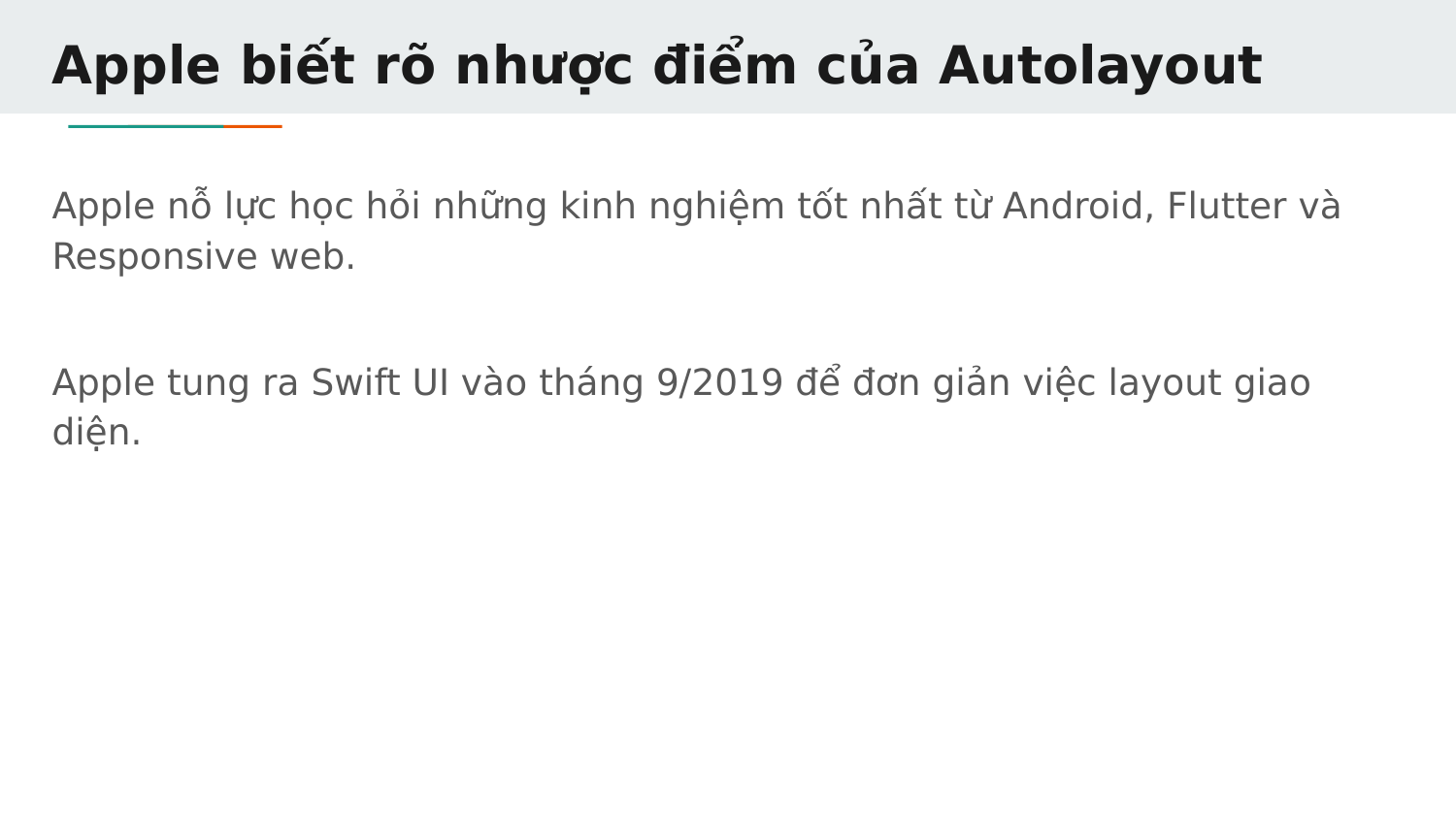

# Apple biết rõ nhược điểm của Autolayout
Apple nỗ lực học hỏi những kinh nghiệm tốt nhất từ Android, Flutter và Responsive web.
Apple tung ra Swift UI vào tháng 9/2019 để đơn giản việc layout giao diện.